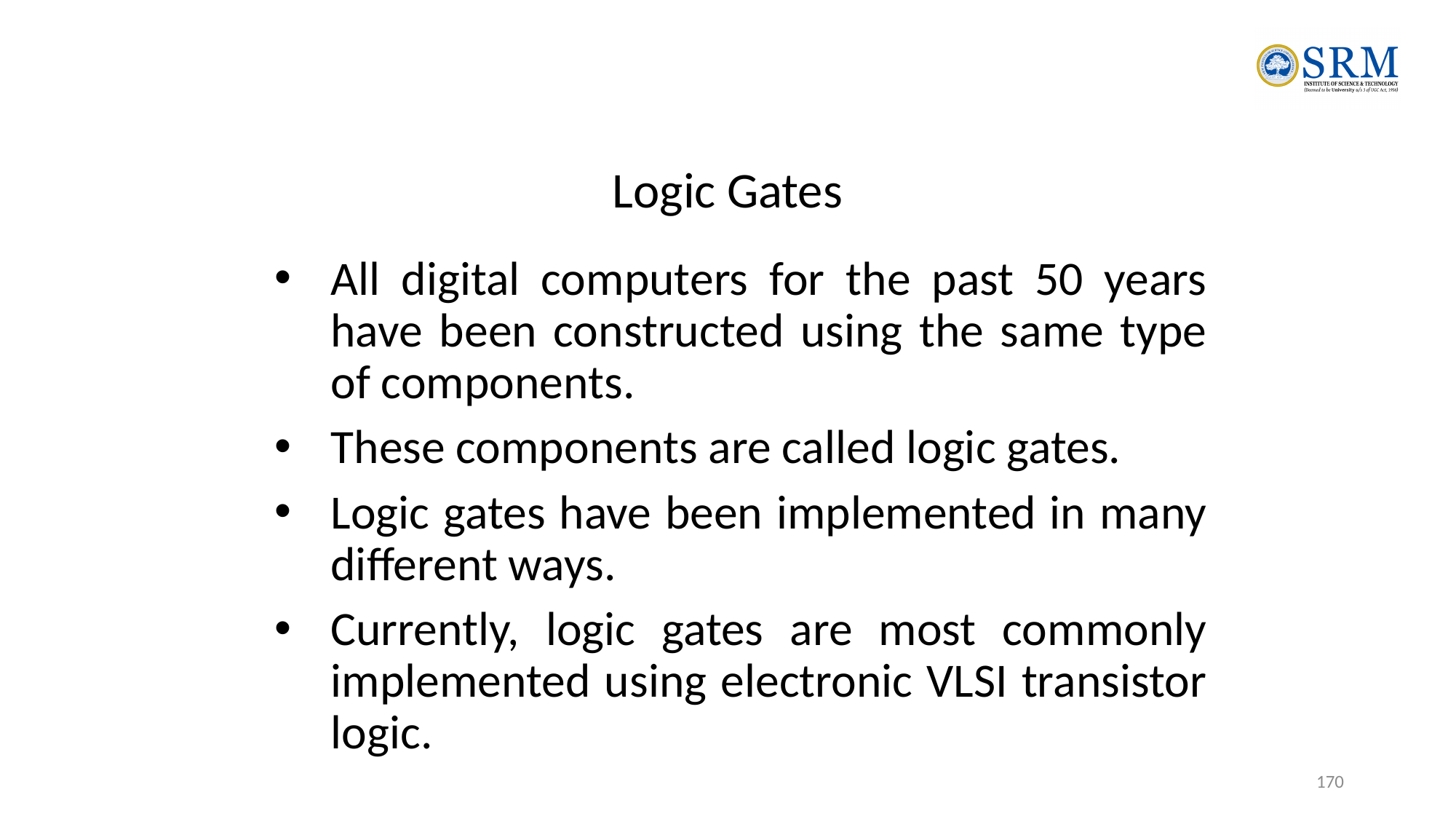

# Logic Gates
All digital computers for the past 50 years have been constructed using the same type of components.
These components are called logic gates.
Logic gates have been implemented in many different ways.
Currently, logic gates are most commonly implemented using electronic VLSI transistor logic.

170